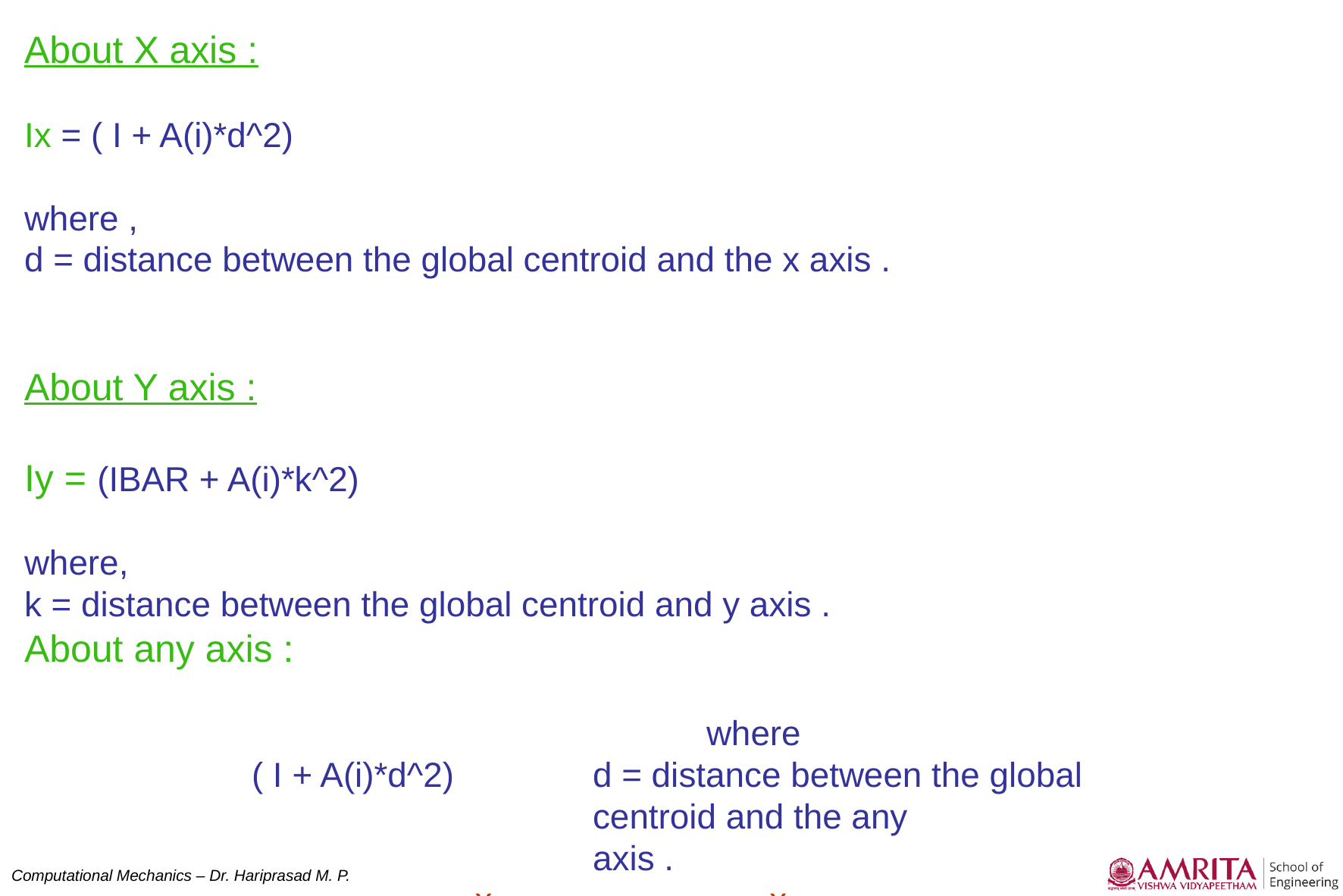

About X axis :

Ix = ( I + A(i)*d^2)

where ,
d = distance between the global centroid and the x axis .
About Y axis :

Iy = (IBAR + A(i)*k^2)

where,
k = distance between the global centroid and y axis .
About any axis :

						where
		( I + A(i)*d^2)		d = distance between the global 							centroid and the any 									axis .
---------------------------------------x------------------------x-------------------------------------------